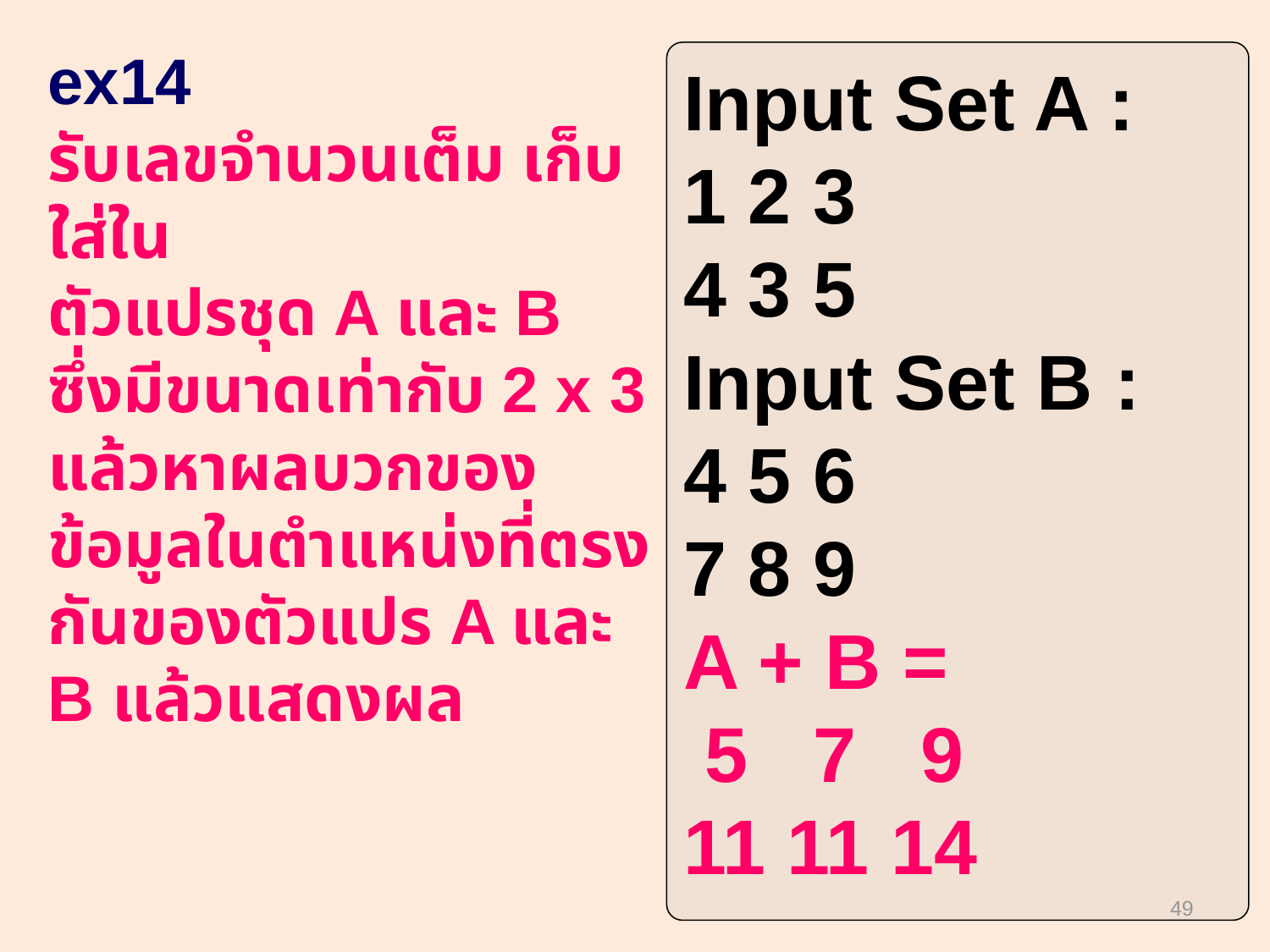

# ex14 รับเลขจำนวนเต็ม เก็บใส่ใน ตัวแปรชุด A และ B ซึ่งมีขนาดเท่ากับ 2 x 3 แล้วหาผลบวกของข้อมูลในตำแหน่งที่ตรงกันของตัวแปร A และ B แล้วแสดงผล
Input Set A :
1 2 3
4 3 5
Input Set B :
4 5 6
7 8 9
A + B =
 5   7   9
11 11 14
49